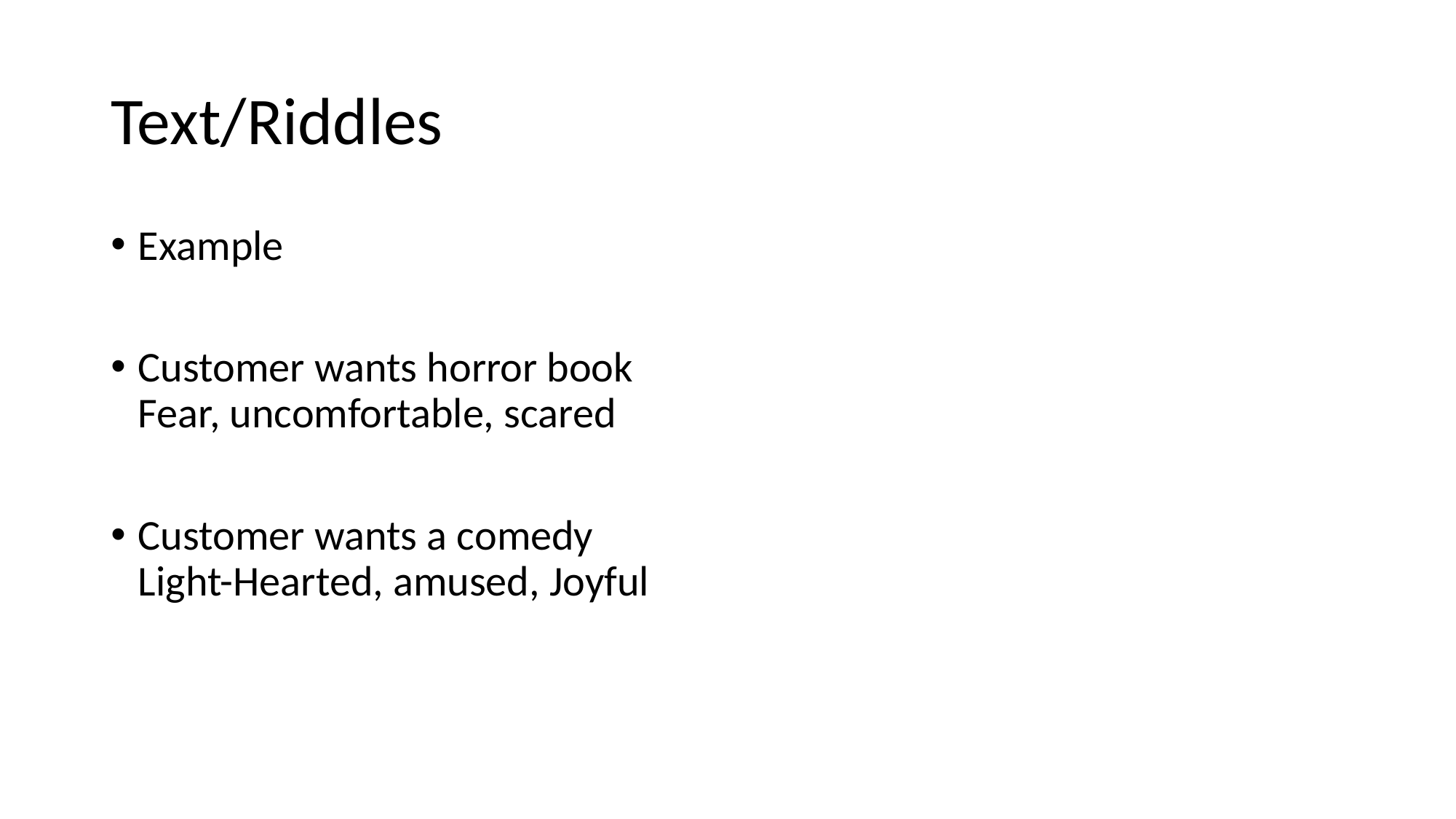

# Text/Riddles
Example

Customer wants horror book
Fear, uncomfortable, scared

Customer wants a comedy
Light-Hearted, amused, Joyful